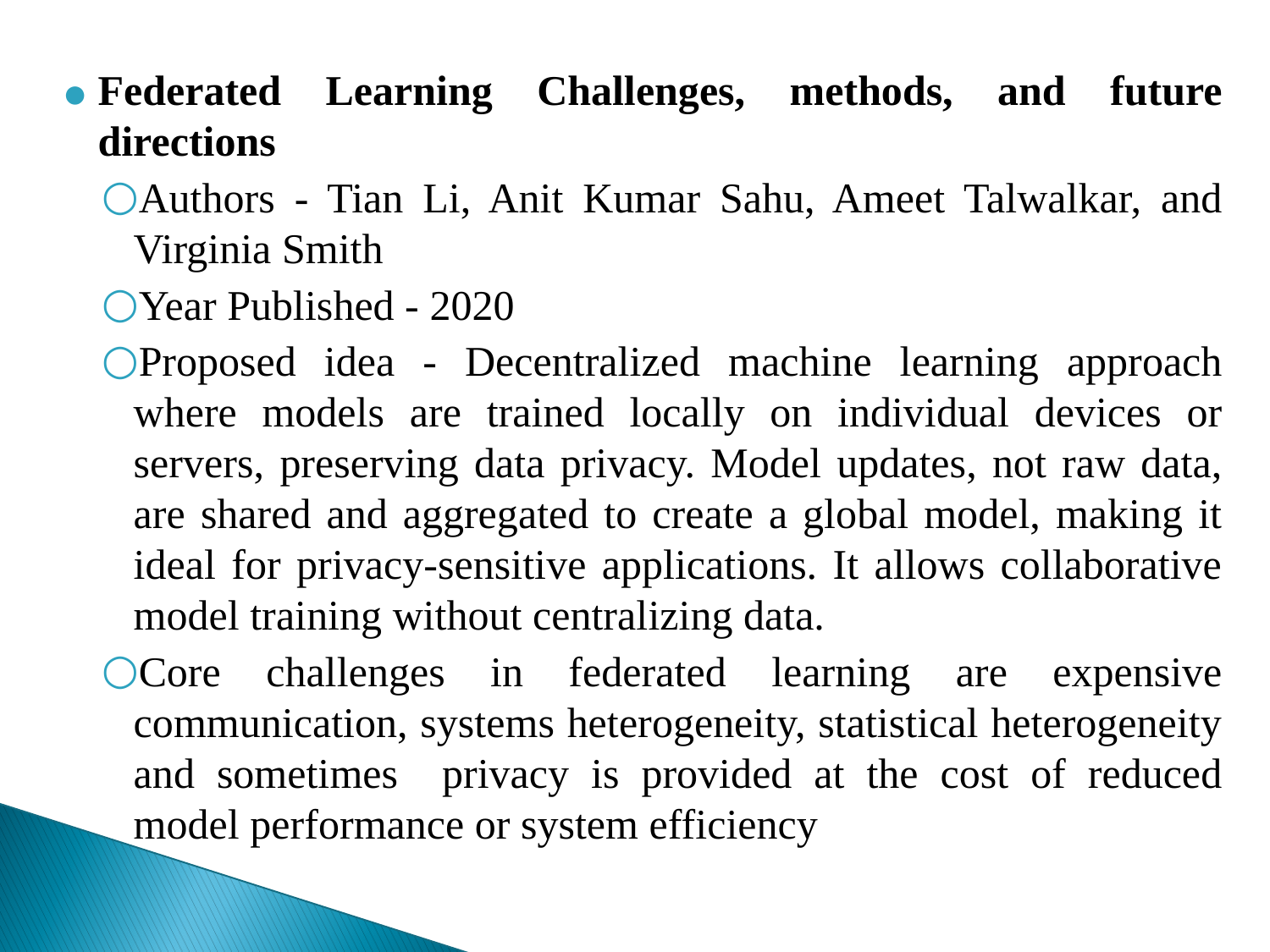

Federated Learning Challenges, methods, and future directions
Authors - Tian Li, Anit Kumar Sahu, Ameet Talwalkar, and Virginia Smith
Year Published - 2020
Proposed idea - Decentralized machine learning approach where models are trained locally on individual devices or servers, preserving data privacy. Model updates, not raw data, are shared and aggregated to create a global model, making it ideal for privacy-sensitive applications. It allows collaborative model training without centralizing data.
Core challenges in federated learning are expensive communication, systems heterogeneity, statistical heterogeneity and sometimes  privacy is provided at the cost of reduced model performance or system efficiency